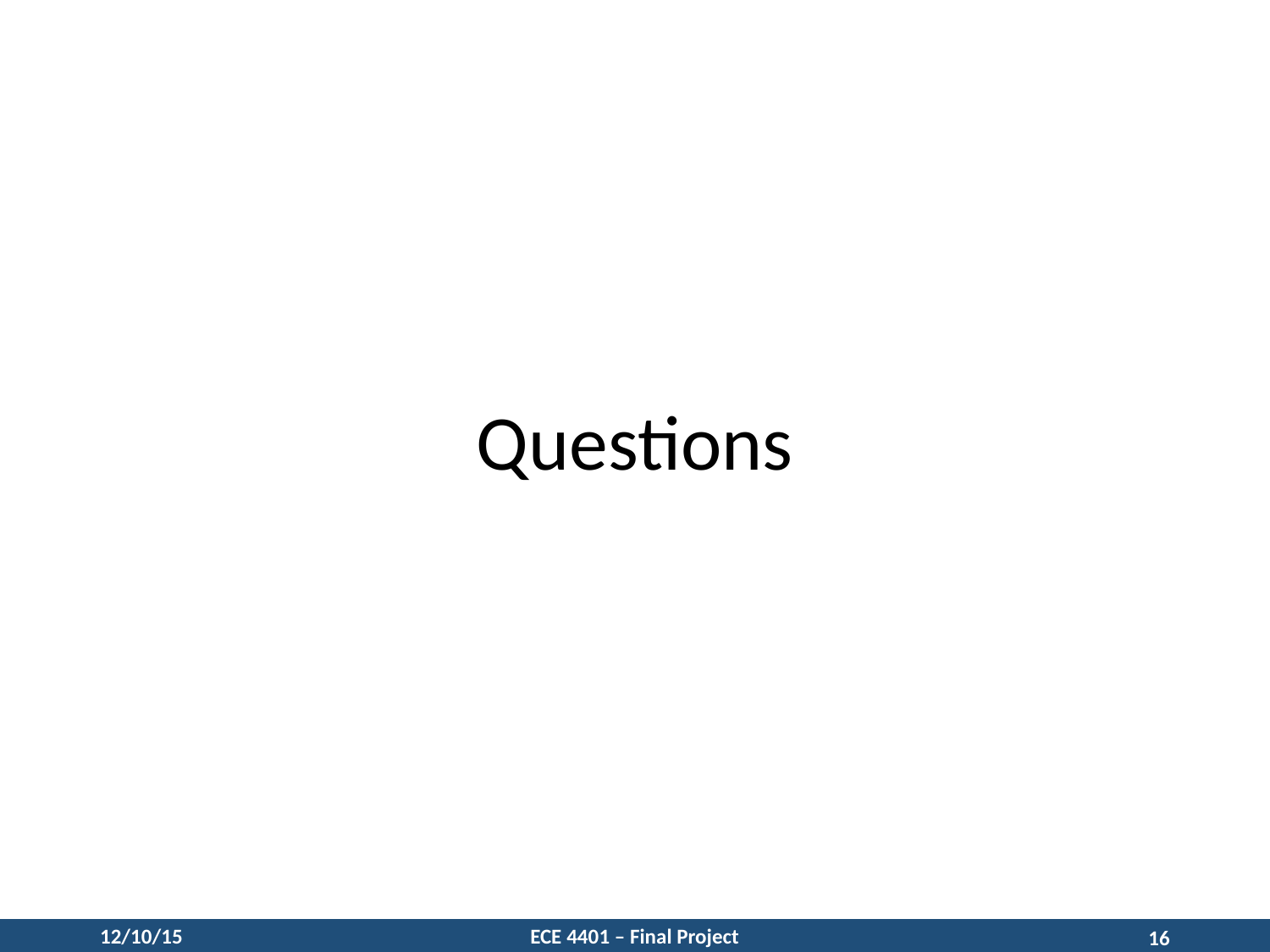

Questions
12/10/15
ECE 4401 – Final Project
16